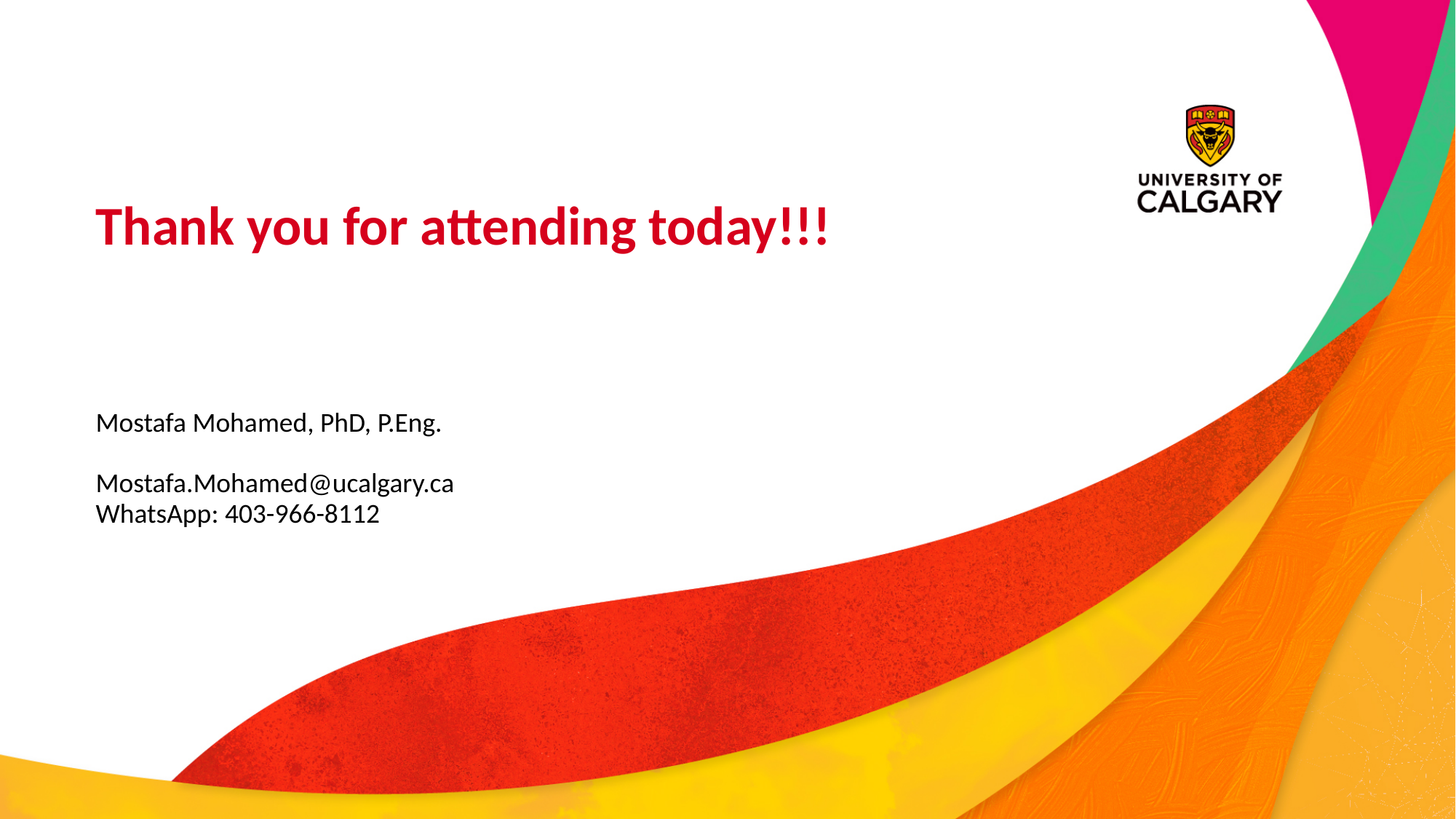

# Thank you for attending today!!!

Mostafa Mohamed, PhD, P.Eng.

Mostafa.Mohamed@ucalgary.ca
WhatsApp: 403-966-8112